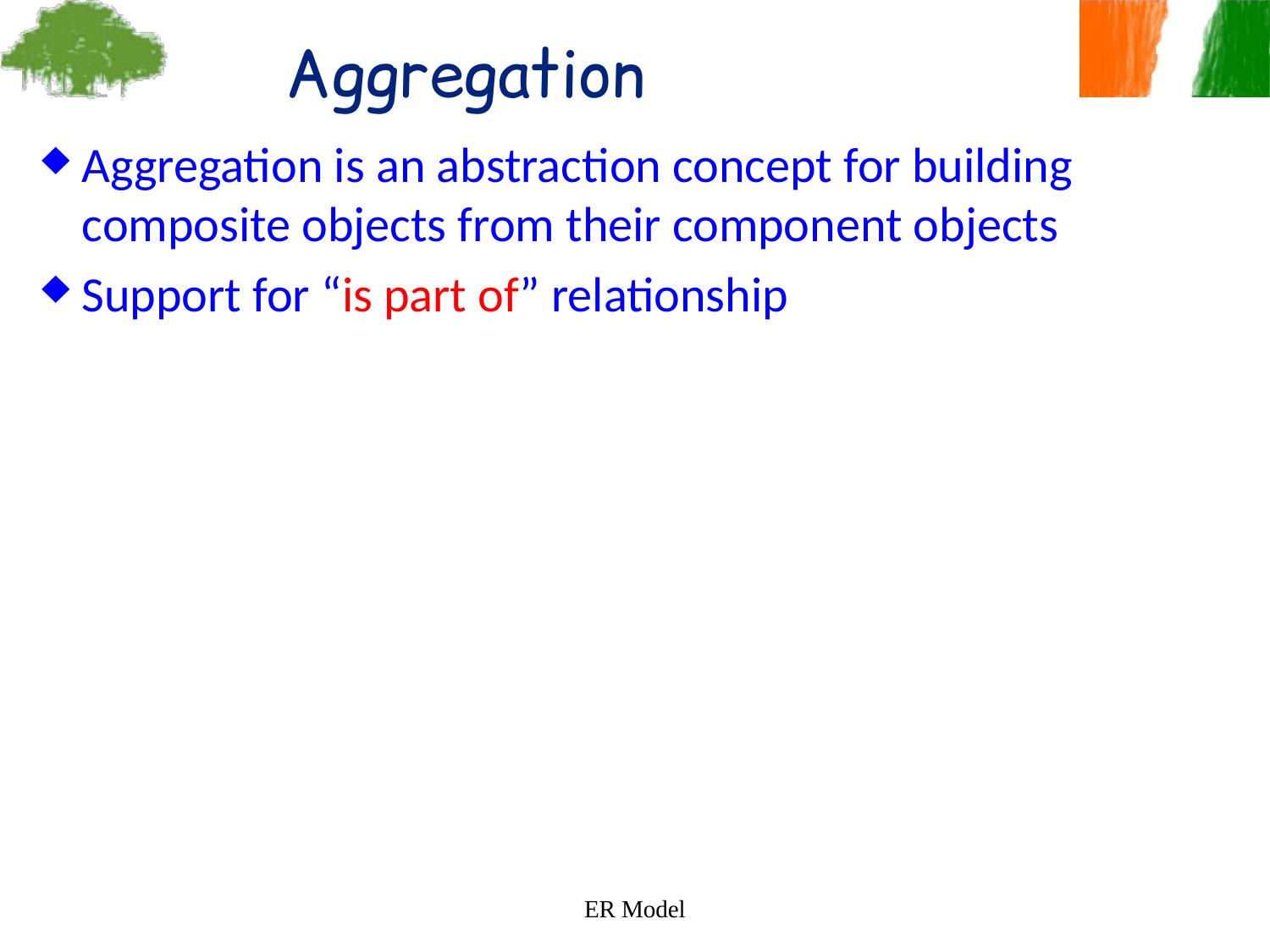

Aggregation
Aggregation is an abstraction concept for building composite objects from their component objects
Support for “is part of” relationship

ER Model